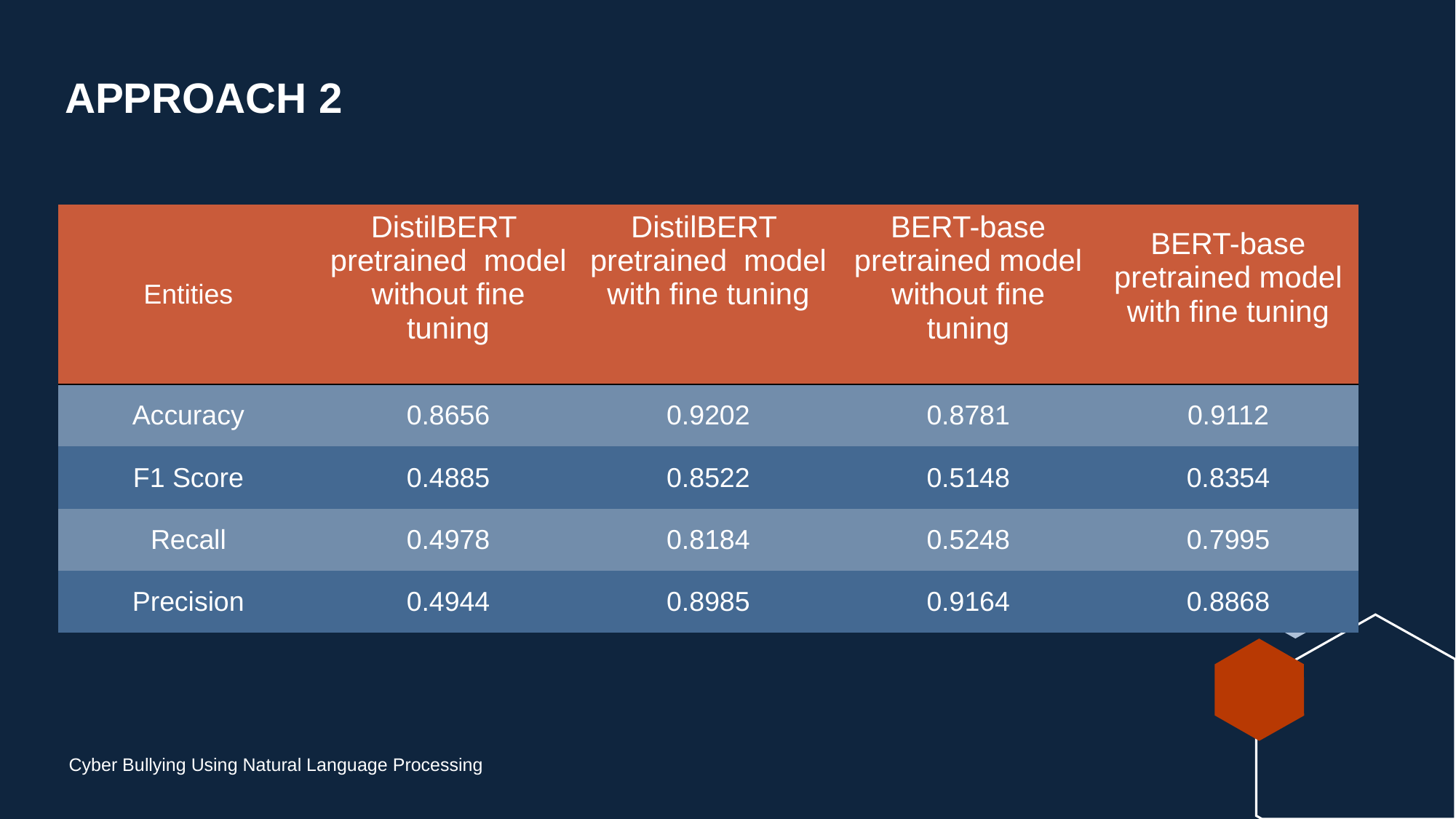

# APPROACH 2
| Entities | DistilBERT  pretrained  model without fine tuning | DistilBERT  pretrained  model with fine tuning | BERT-base pretrained model without fine tuning | BERT-base pretrained model with fine tuning |
| --- | --- | --- | --- | --- |
| Accuracy | 0.8656 | 0.9202 | 0.8781 | 0.9112 |
| F1 Score | 0.4885 | 0.8522 | 0.5148 | 0.8354 |
| Recall | 0.4978 | 0.8184 | 0.5248 | 0.7995 |
| Precision | 0.4944 | 0.8985 | 0.9164 | 0.8868 |

Cyber Bullying Using Natural Language Processing